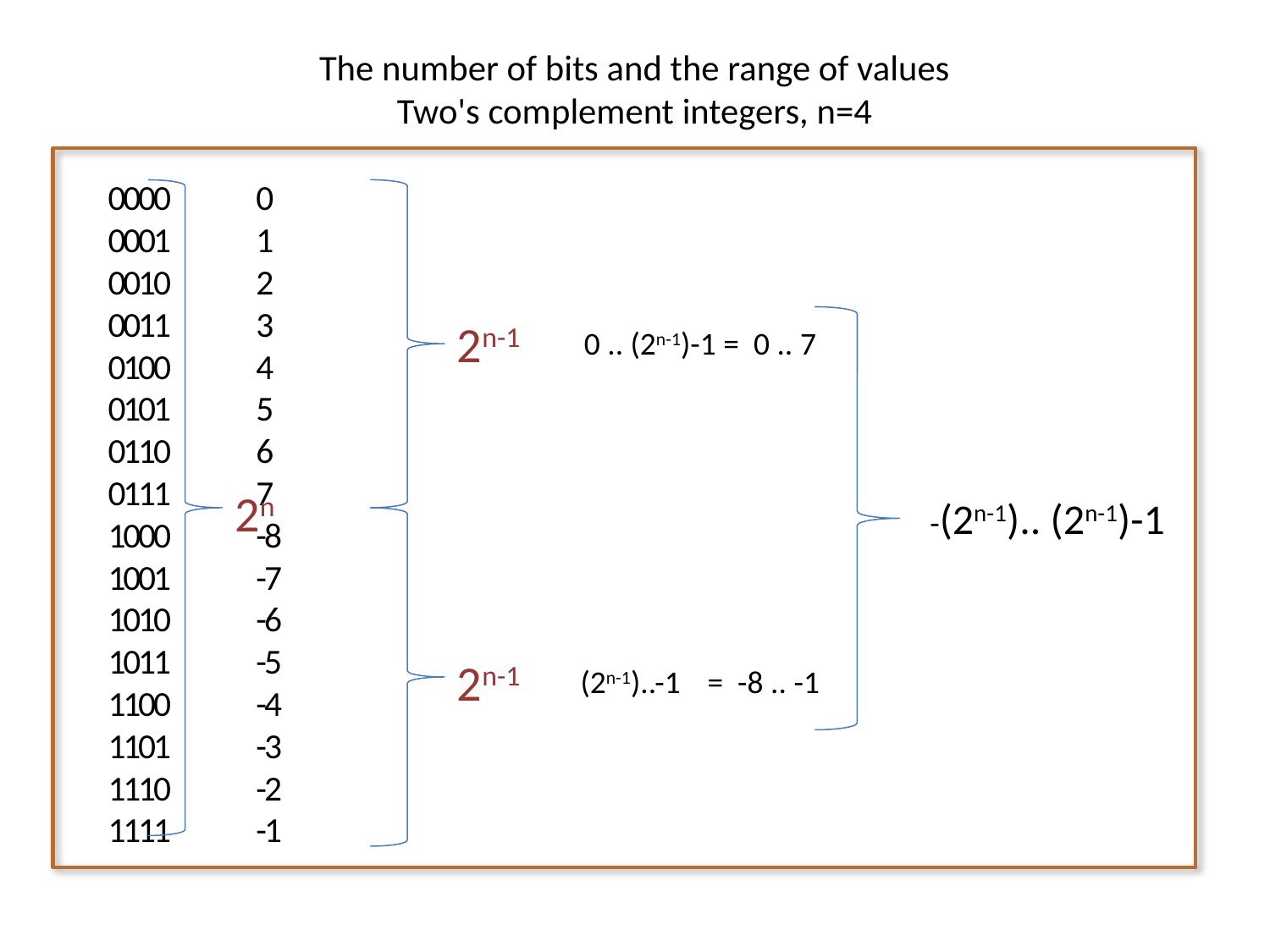

# The number of bits and the range of values Two's complement integers, n=4

0000		0
0001		1
0010		2
0011		3
0100		4
0101		5
0110		6
0111		7
1000		-8
1001		-7
1010		-6
1011		-5
1100		-4
1101		-3
1110		-2
1111		-1

2n-1

0 .. (2n-1)-1 =  0 .. 7
2n
 -(2n-1).. (2n-1)-1

2n-1
 (2n-1)..-1	 =  -8 .. -1